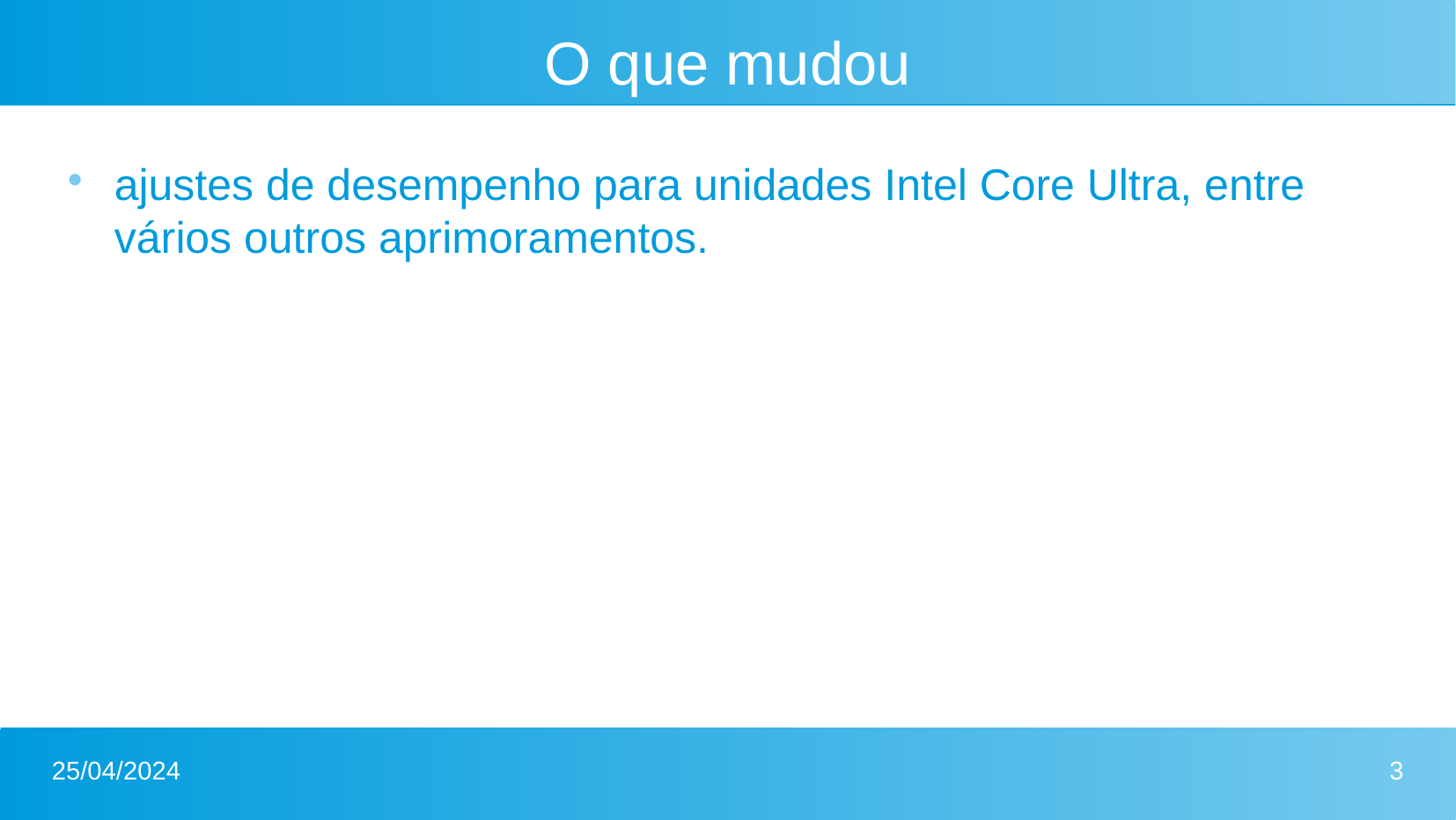

# O que mudou
ajustes de desempenho para unidades Intel Core Ultra, entre vários outros aprimoramentos.
25/04/2024
3